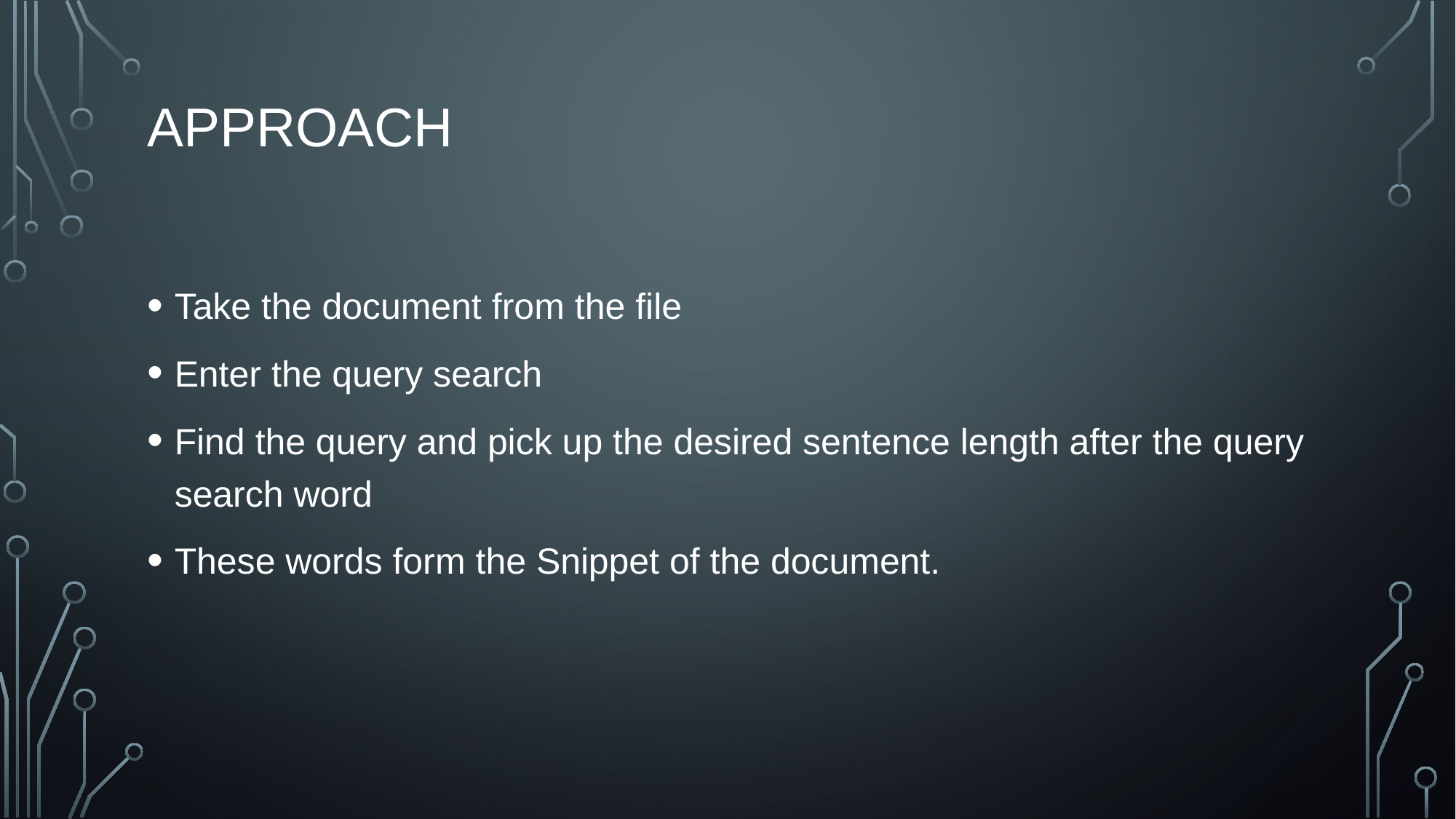

# Approach
Take the document from the file
Enter the query search
Find the query and pick up the desired sentence length after the query search word
These words form the Snippet of the document.